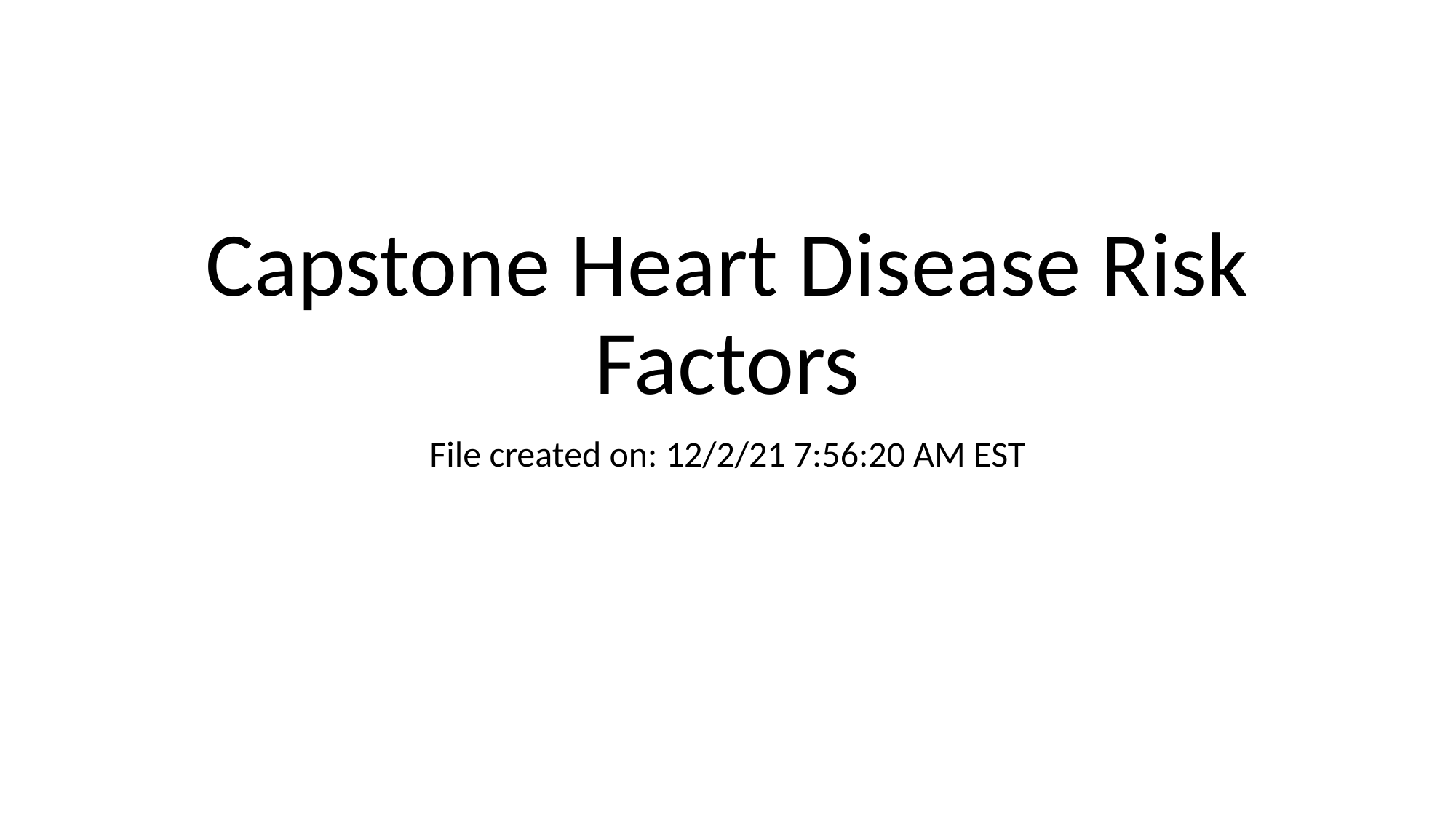

# Capstone Heart Disease Risk Factors
File created on: 12/2/21 7:56:20 AM EST